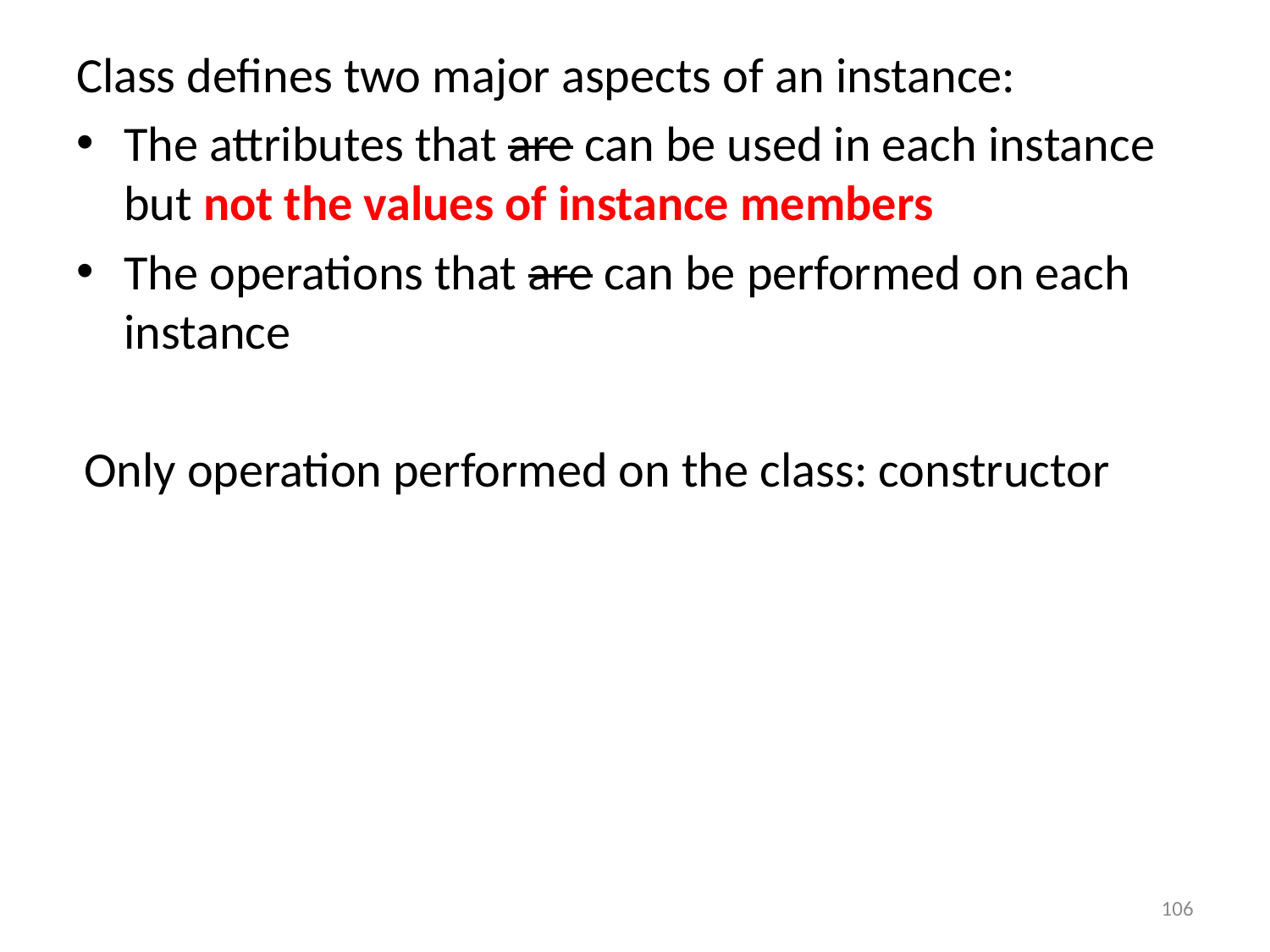

Class defines two major aspects of an instance:
The attributes that are can be used in each instance but not the values of instance members
The operations that are can be performed on each instance

Only operation performed on the class: constructor, selected do bindings, static methods

106